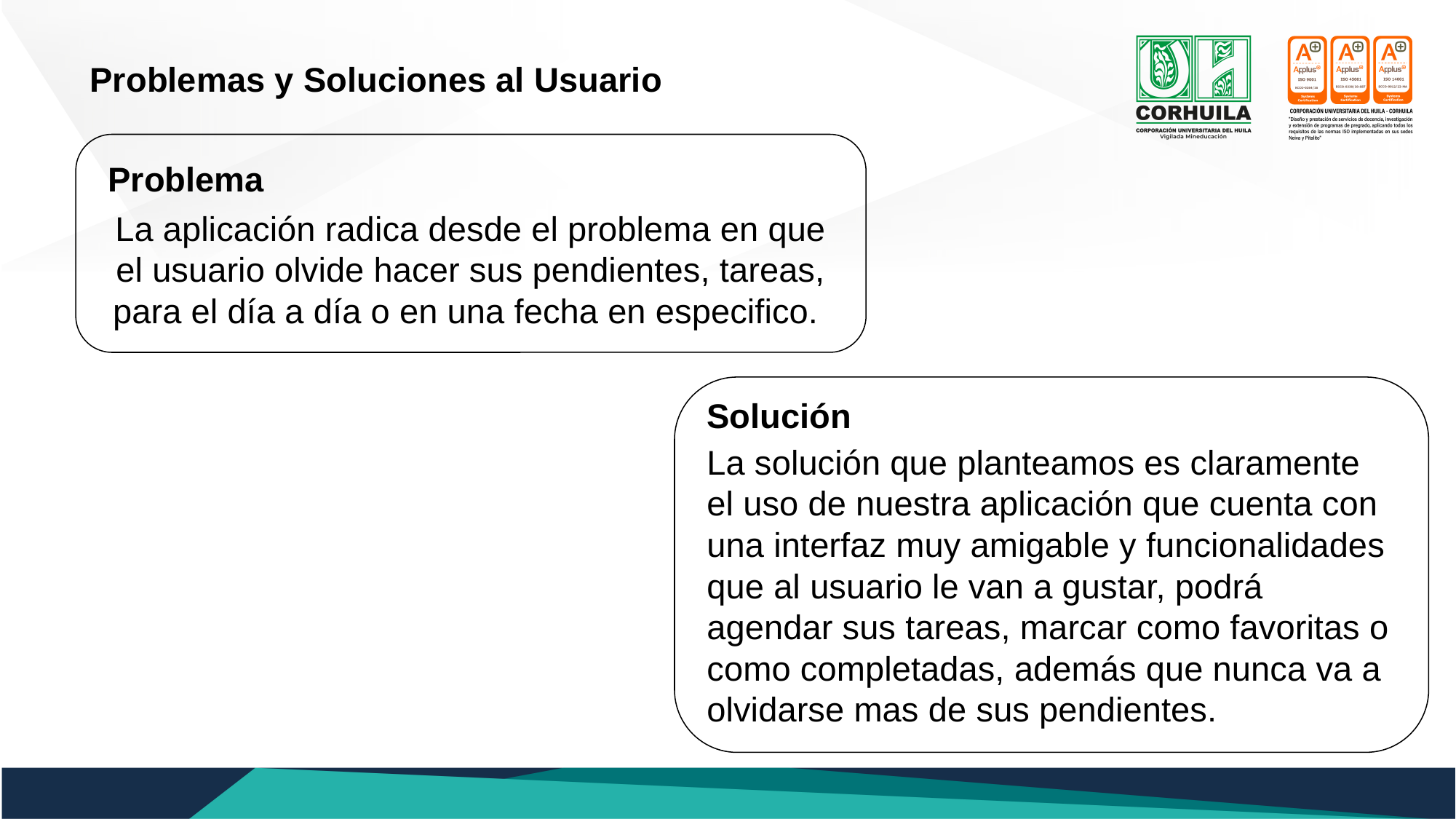

Problemas y Soluciones al Usuario

Problema
La aplicación radica desde el problema en que el usuario olvide hacer sus pendientes, tareas, para el día a día o en una fecha en especifico.

Solución
La solución que planteamos es claramente el uso de nuestra aplicación que cuenta con una interfaz muy amigable y funcionalidades que al usuario le van a gustar, podrá agendar sus tareas, marcar como favoritas o como completadas, además que nunca va a olvidarse mas de sus pendientes.